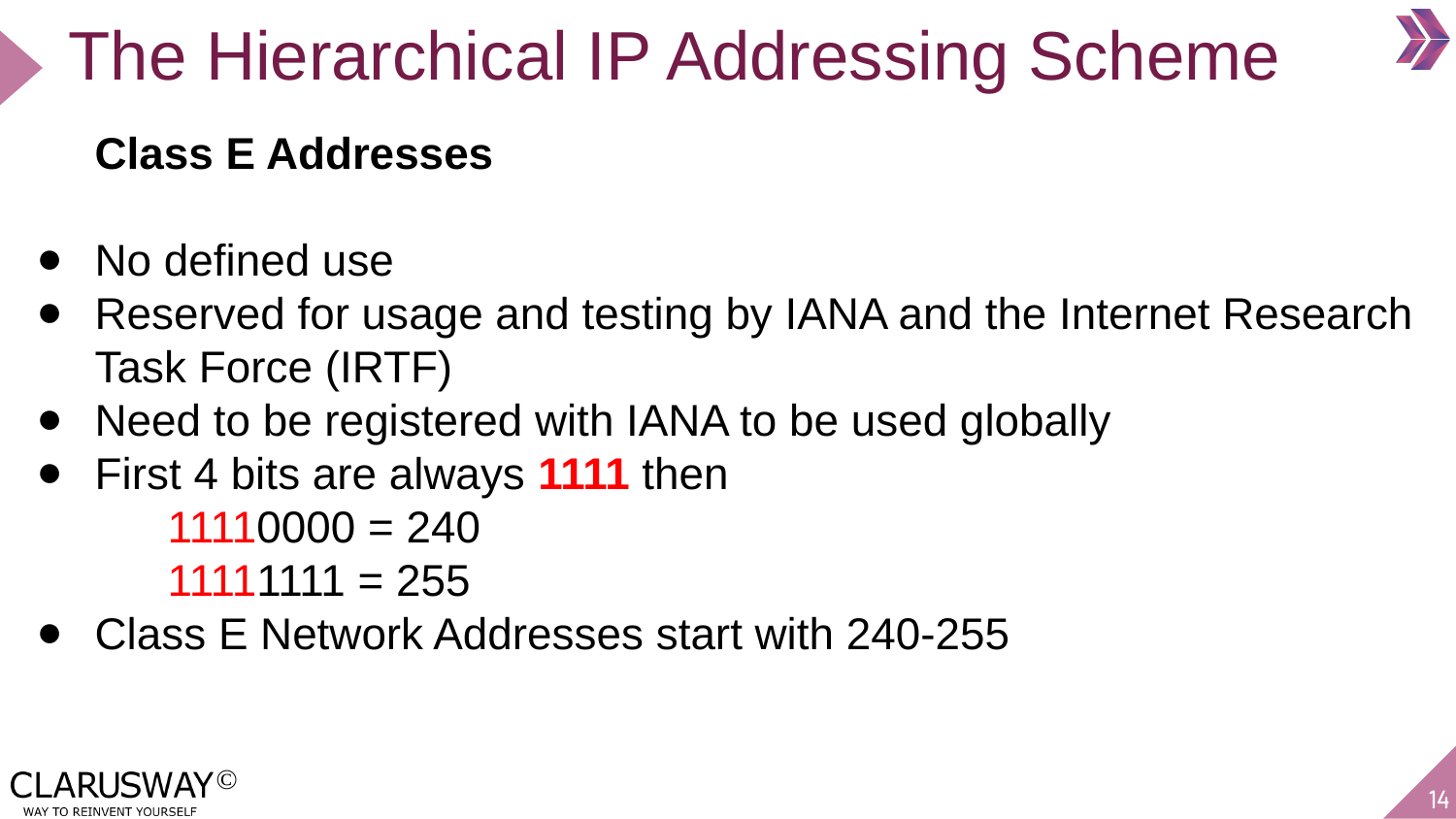

# The Hierarchical IP Addressing Scheme
Class E Addresses

No defined use
Reserved for usage and testing by IANA and the Internet Research Task Force (IRTF)
Need to be registered with IANA to be used globally
First 4 bits are always 1111 then
	11110000 = 240
	11111111 = 255
Class E Network Addresses start with 240-255
14